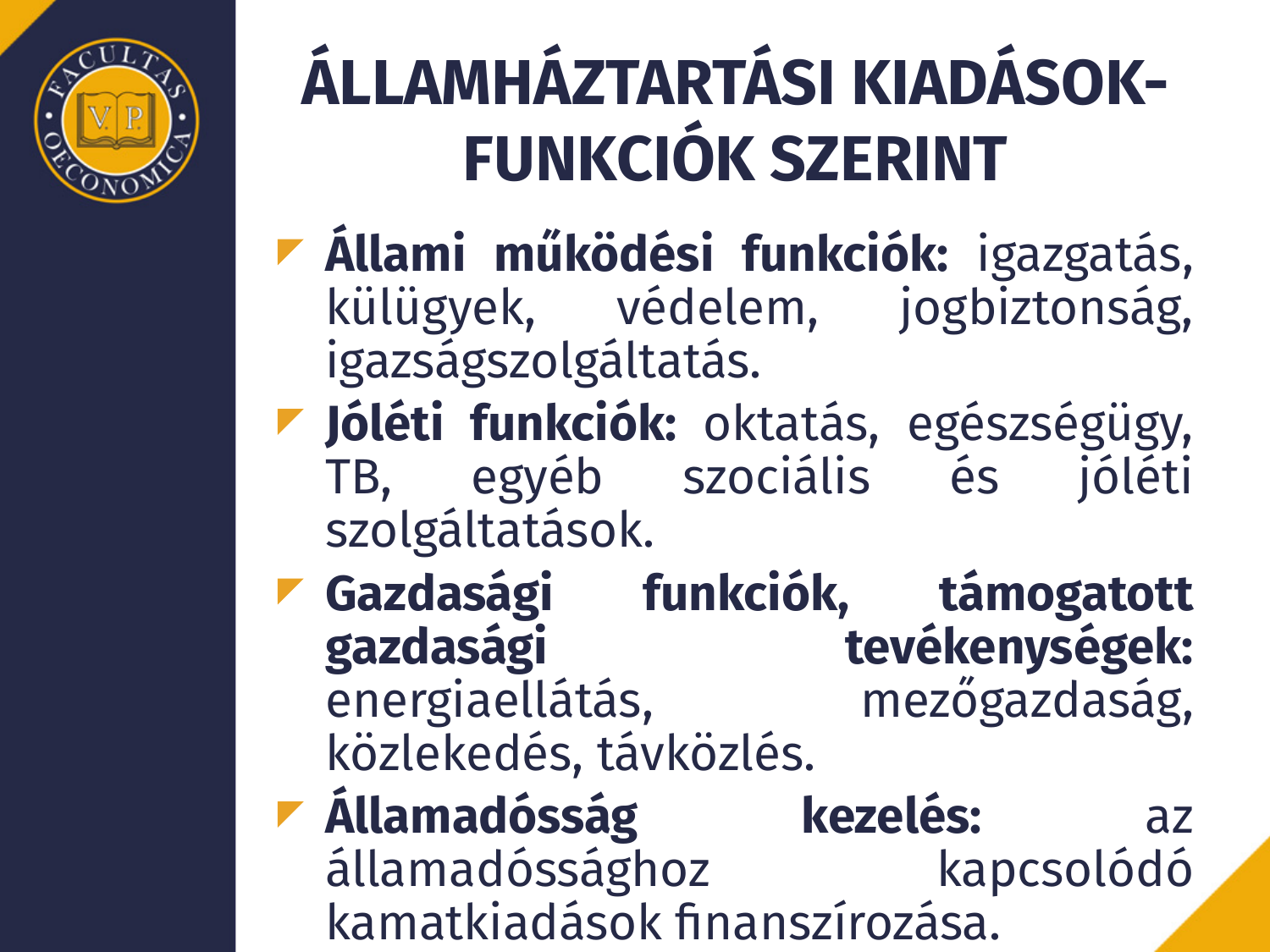

# ÁLLAMHÁZTARTÁSI KIADÁSOK-FUNKCIÓK SZERINT
Állami működési funkciók: igazgatás, külügyek, védelem, jogbiztonság, igazságszolgáltatás.
Jóléti funkciók: oktatás, egészségügy, TB, egyéb szociális és jóléti szolgáltatások.
Gazdasági funkciók, támogatott gazdasági tevékenységek: energiaellátás, mezőgazdaság, közlekedés, távközlés.
Államadósság kezelés: az államadóssághoz kapcsolódó kamatkiadások finanszírozása.